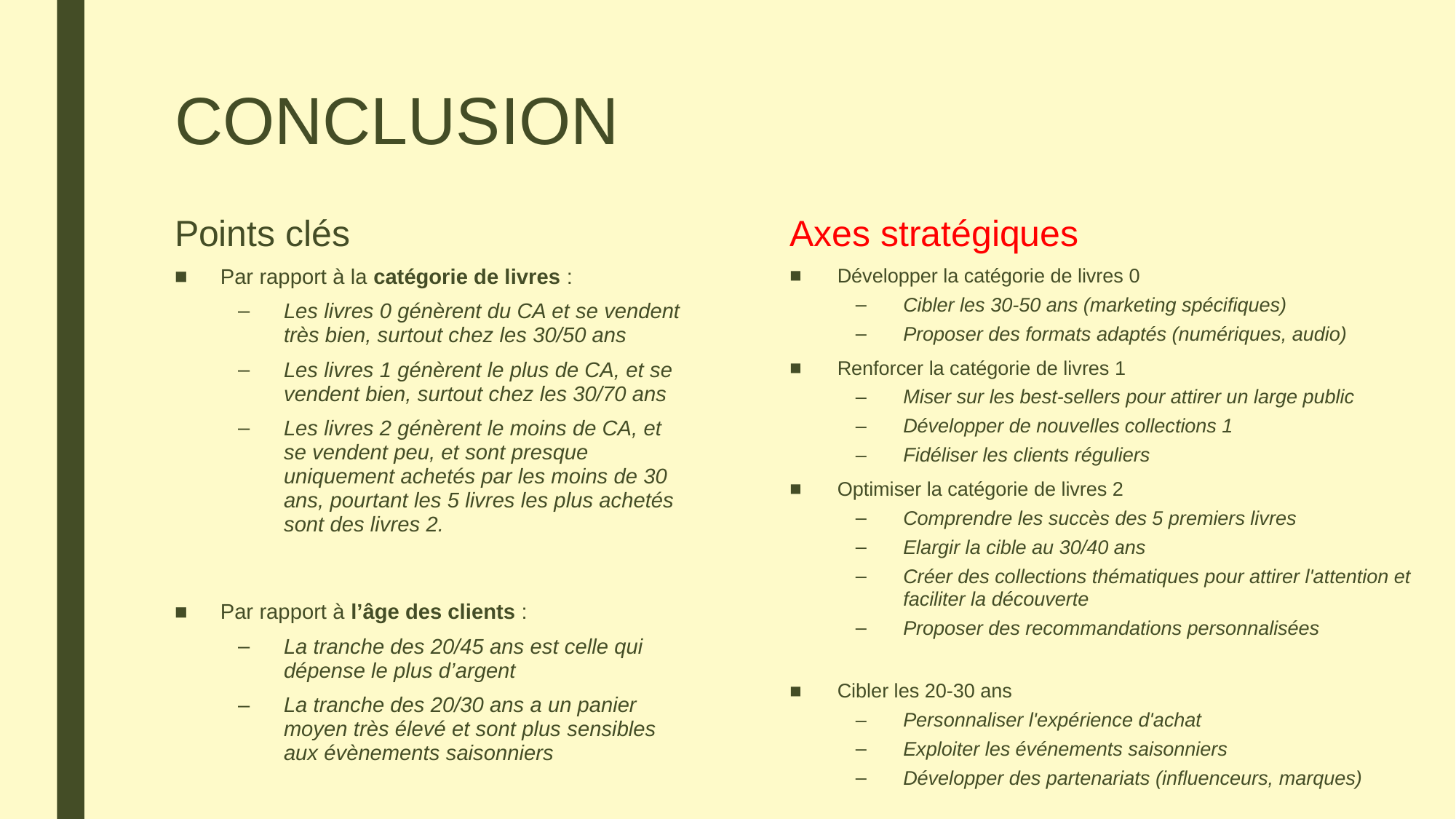

# CONCLUSION
Points clés
Axes stratégiques
Par rapport à la catégorie de livres :
Les livres 0 génèrent du CA et se vendent très bien, surtout chez les 30/50 ans
Les livres 1 génèrent le plus de CA, et se vendent bien, surtout chez les 30/70 ans
Les livres 2 génèrent le moins de CA, et se vendent peu, et sont presque uniquement achetés par les moins de 30 ans, pourtant les 5 livres les plus achetés sont des livres 2.

Par rapport à l’âge des clients :
La tranche des 20/45 ans est celle qui dépense le plus d’argent
La tranche des 20/30 ans a un panier moyen très élevé et sont plus sensibles aux évènements saisonniers

Développer la catégorie de livres 0
Cibler les 30-50 ans (marketing spécifiques)
Proposer des formats adaptés (numériques, audio)
Renforcer la catégorie de livres 1
Miser sur les best-sellers pour attirer un large public
Développer de nouvelles collections 1
Fidéliser les clients réguliers
Optimiser la catégorie de livres 2
Comprendre les succès des 5 premiers livres
Elargir la cible au 30/40 ans
Créer des collections thématiques pour attirer l'attention et faciliter la découverte
Proposer des recommandations personnalisées

Cibler les 20-30 ans
Personnaliser l'expérience d'achat
Exploiter les événements saisonniers
Développer des partenariats (influenceurs, marques)